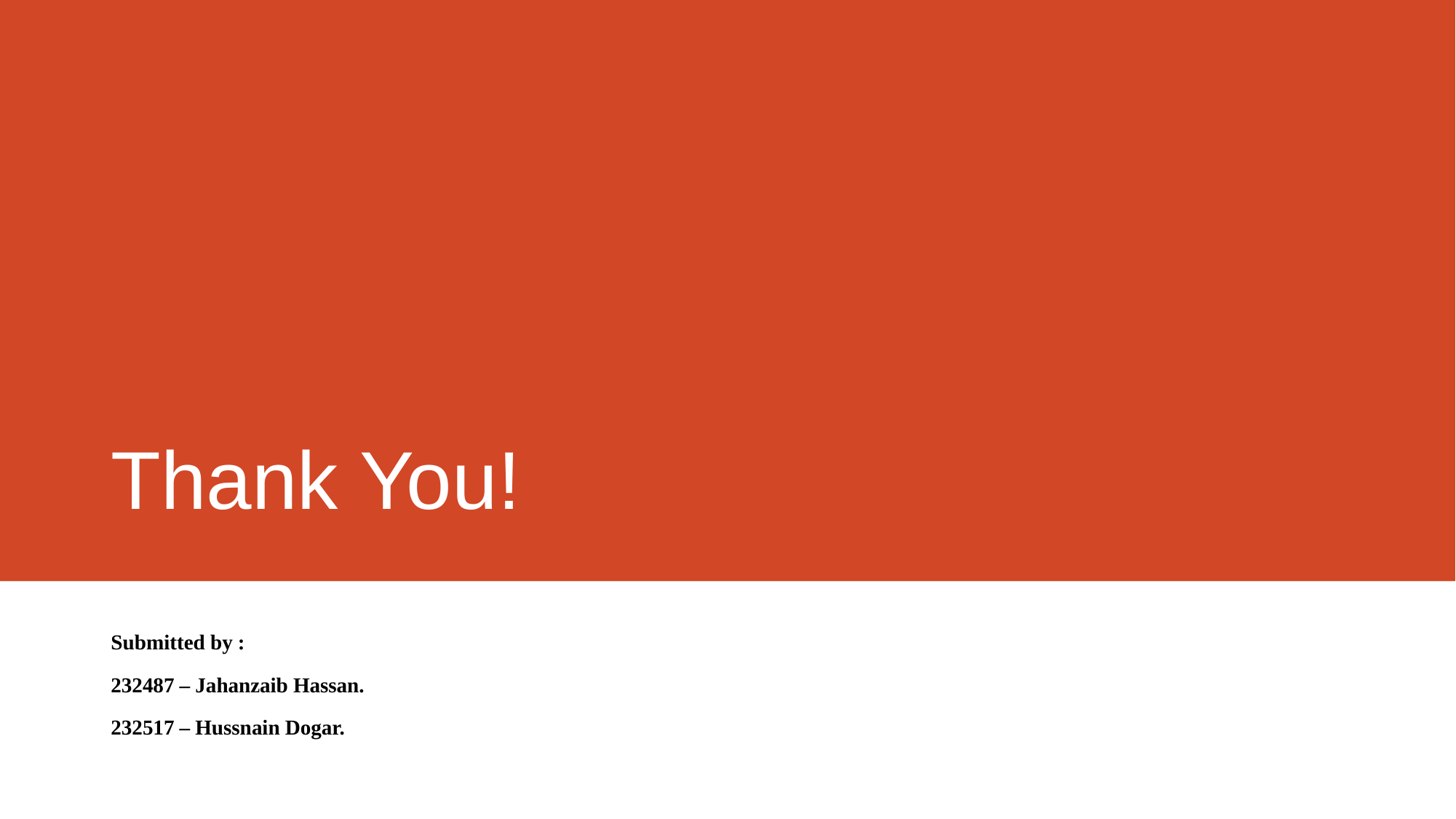

# Thank You!
Submitted by :
232487 – Jahanzaib Hassan.
232517 – Hussnain Dogar.